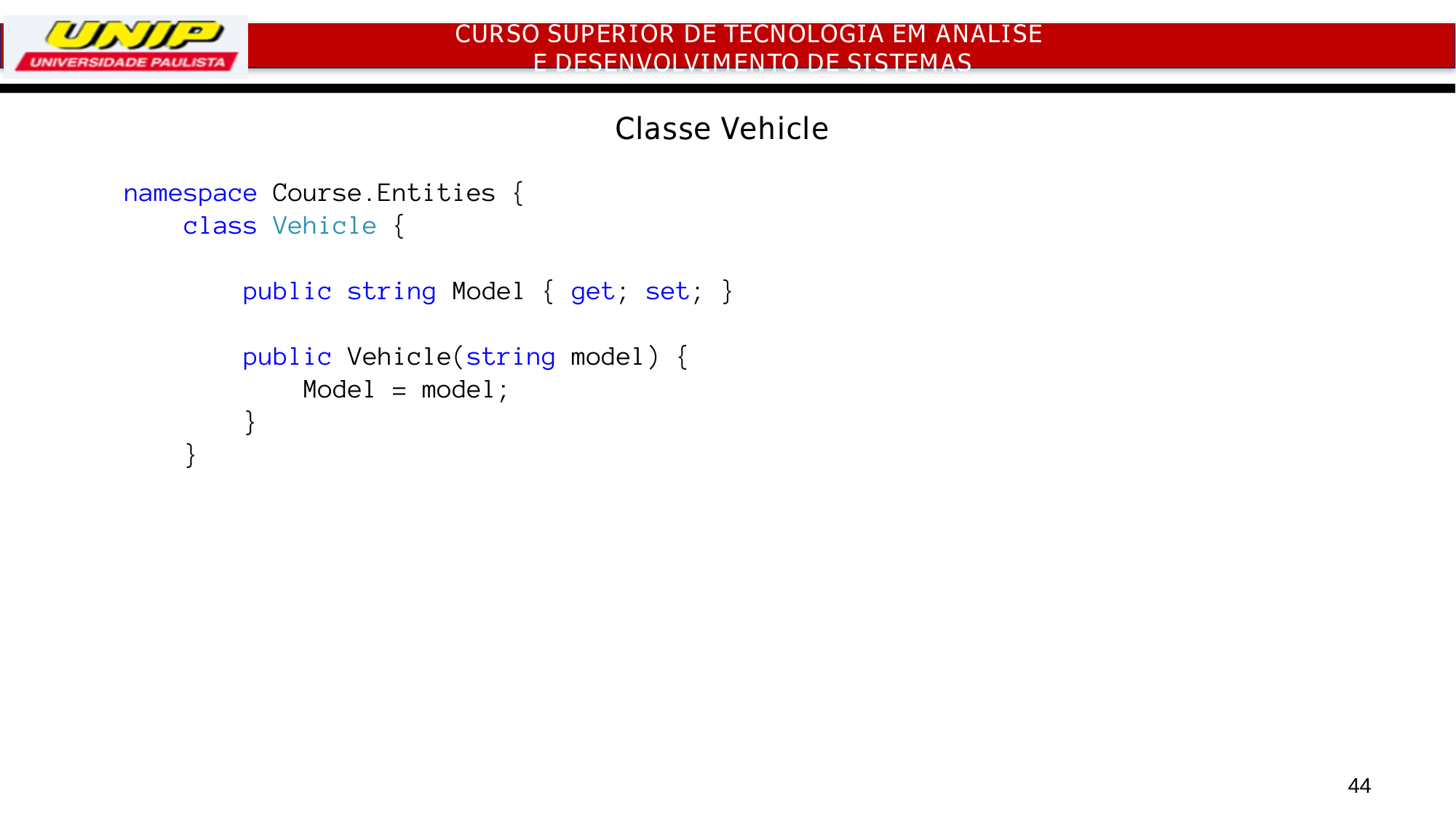

# Classe Vehicle
namespace Course.Entities {
    class Vehicle {

        public string Model { get; set; }

        public Vehicle(string model) {
            Model = model;
        }
    }

44